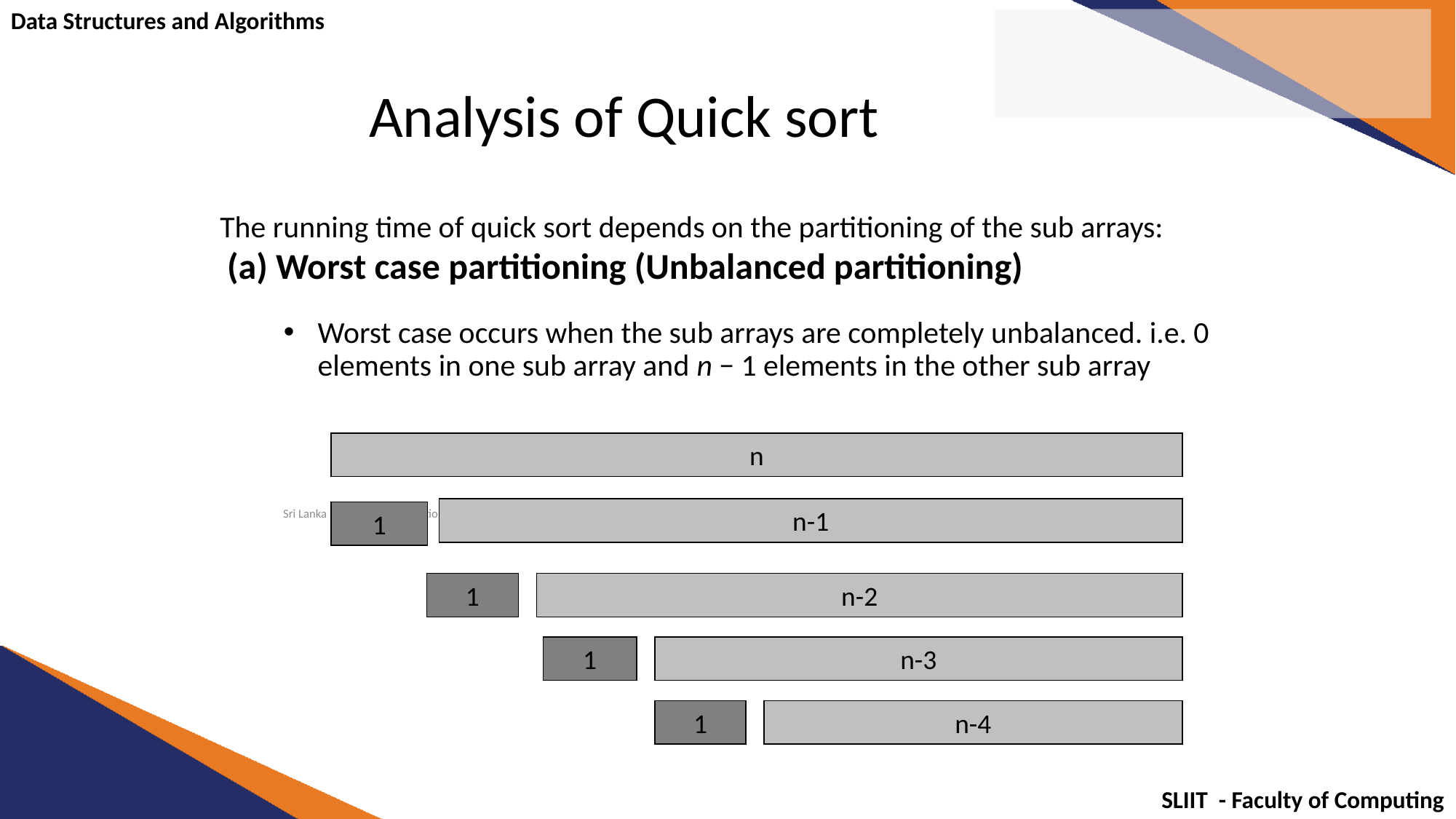

# Analysis of Quick sort
The running time of quick sort depends on the partitioning of the sub arrays:
 (a) Worst case partitioning (Unbalanced partitioning)
Worst case occurs when the sub arrays are completely unbalanced. i.e. 0 elements in one sub array and n − 1 elements in the other sub array

n
n-1
1
Sri Lanka Institute of Information Technology.
10
1
n-2
1
n-3
1
n-4